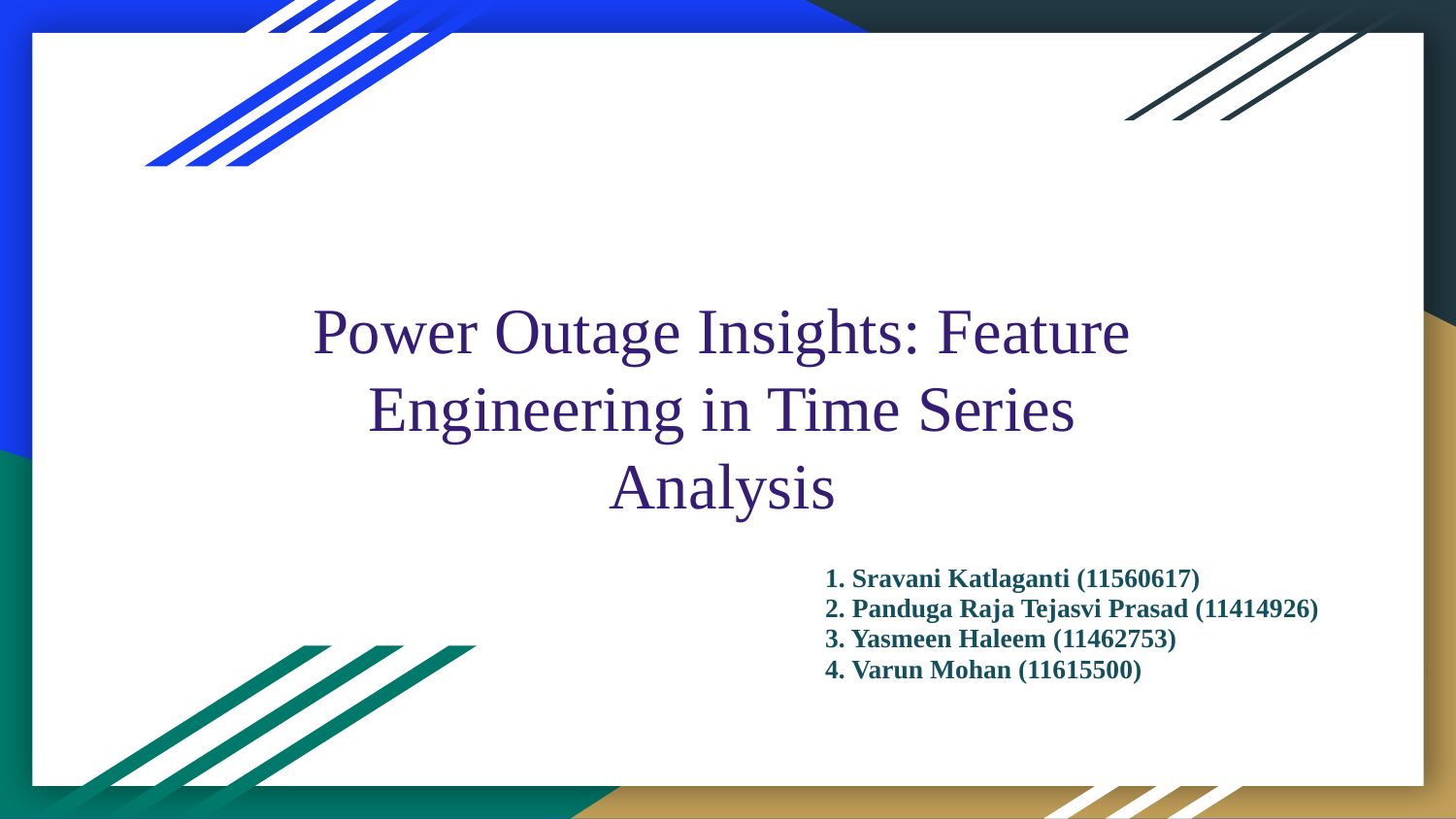

# Power Outage Insights: Feature Engineering in Time Series Analysis
1. Sravani Katlaganti (11560617)
2. Panduga Raja Tejasvi Prasad (11414926)
3. Yasmeen Haleem (11462753)
4. Varun Mohan (11615500)